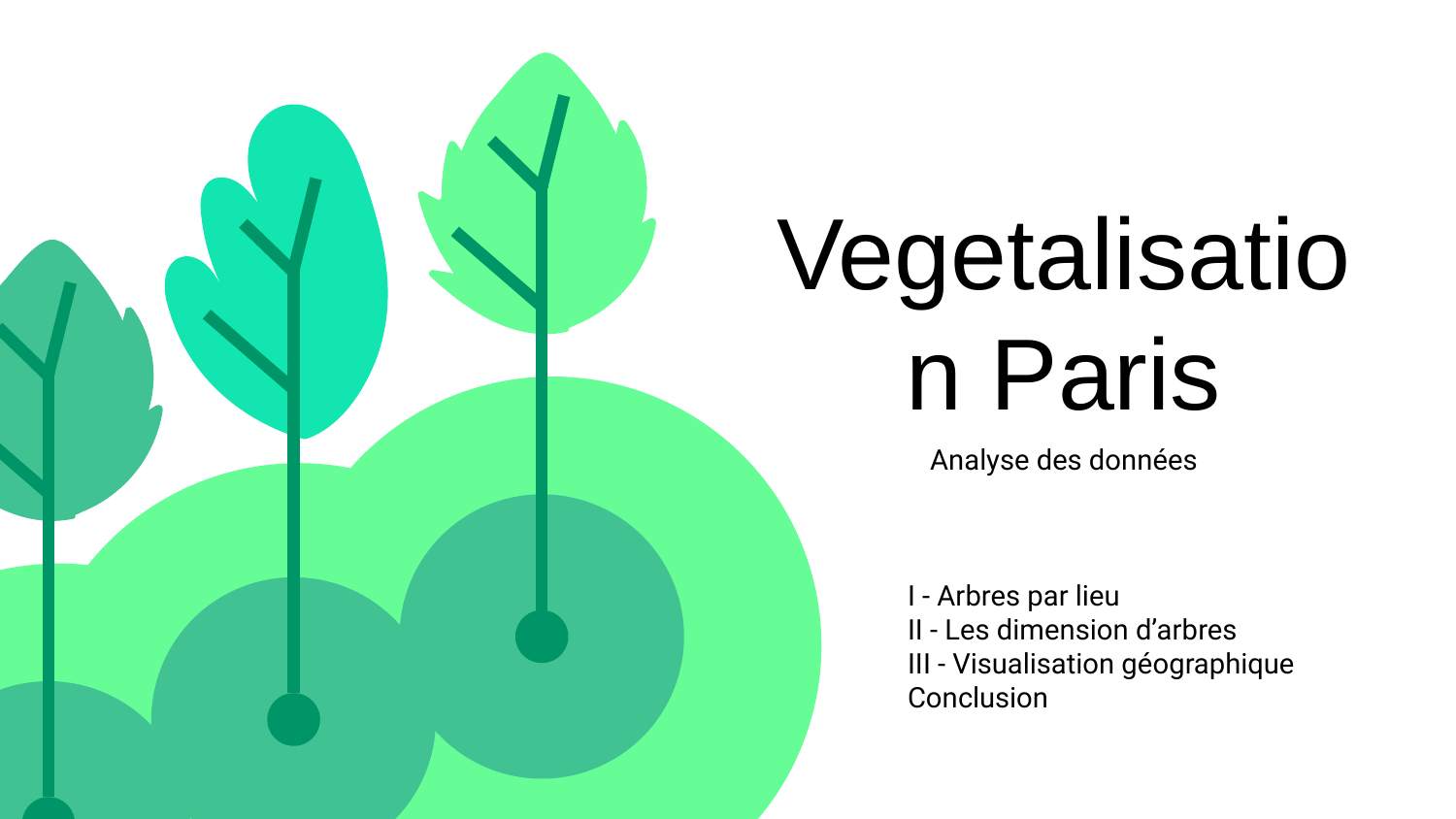

# Vegetalisation Paris

Analyse des données

I - Arbres par lieu
II - Les dimension d’arbres
III - Visualisation géographique
Conclusion